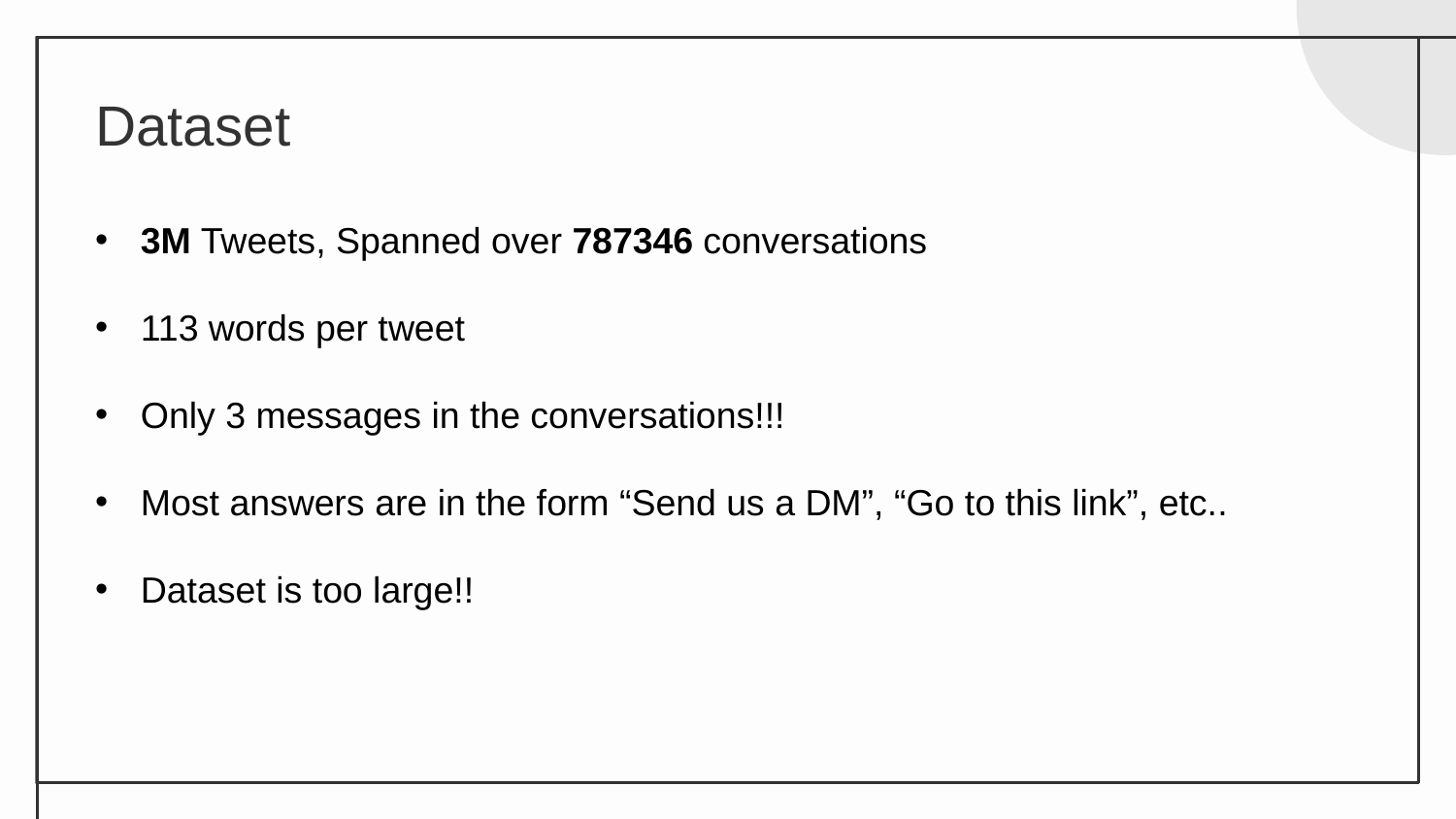

# Dataset
3M Tweets, Spanned over 787346 conversations

113 words per tweet

Only 3 messages in the conversations!!!

Most answers are in the form “Send us a DM”, “Go to this link”, etc..

Dataset is too large!!